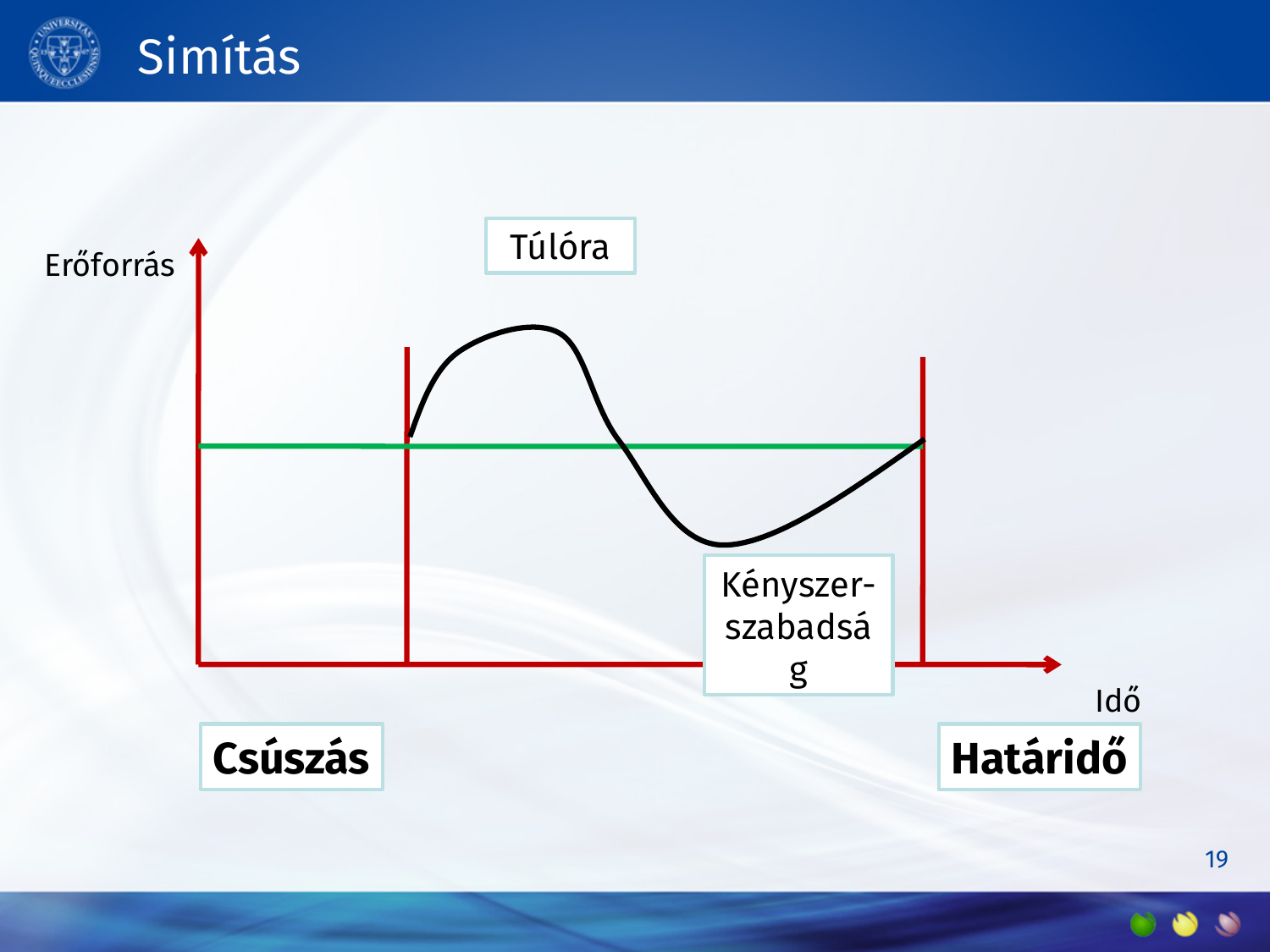

# Simítás
Túlóra
Erőforrás

Kényszer-szabadság
Idő
Csúszás
Határidő
19